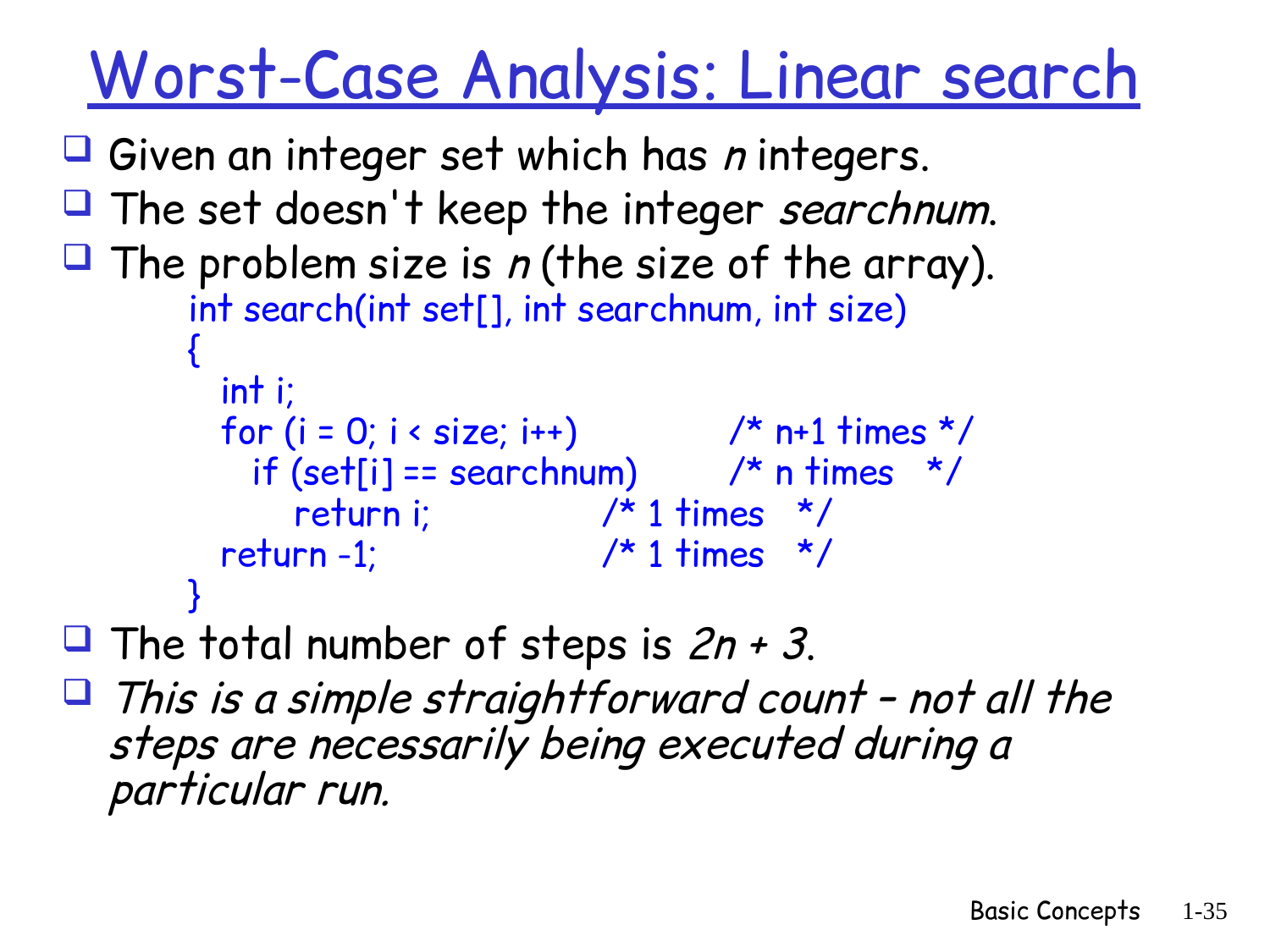

# Worst-Case Analysis: Linear search
Given an integer set which has n integers.
The set doesn't keep the integer searchnum.
The problem size is n (the size of the array).
int search(int set[], int searchnum, int size)
{
   int i;
   for (i = 0; i < size; i++)    	/* n+1 times */
      if (set[i] == searchnum)  	/* n times   */
          return i;               	/* 1 times   */
   return -1;                    	/* 1 times   */
}
The total number of steps is 2n + 3.
This is a simple straightforward count – not all the steps are necessarily being executed during a particular run.
Basic Concepts
1-35